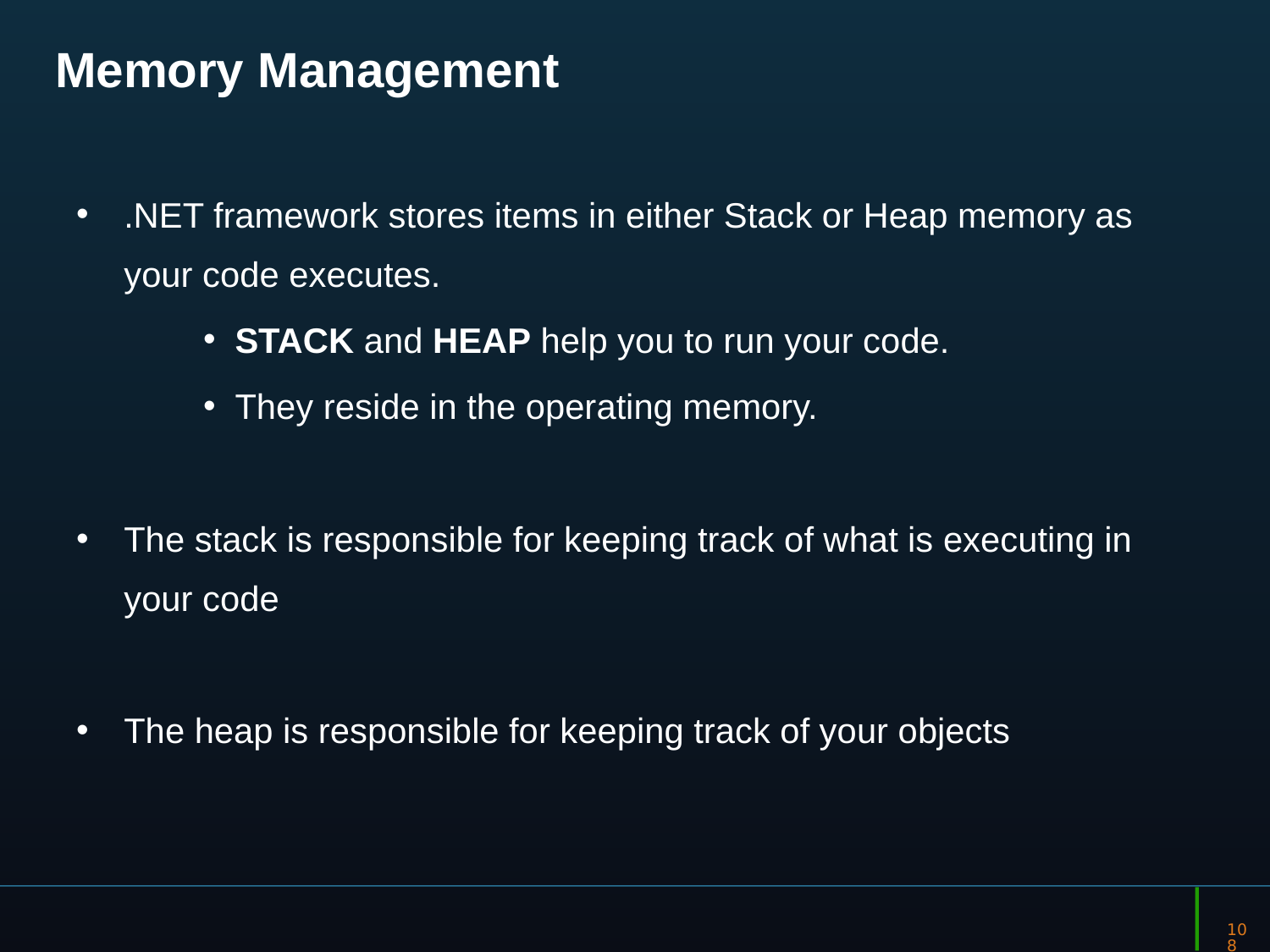

# Memory Management
.NET framework stores items in either Stack or Heap memory as your code executes.
STACK and HEAP help you to run your code.
They reside in the operating memory.

The stack is responsible for keeping track of what is executing in your code

The heap is responsible for keeping track of your objects
108